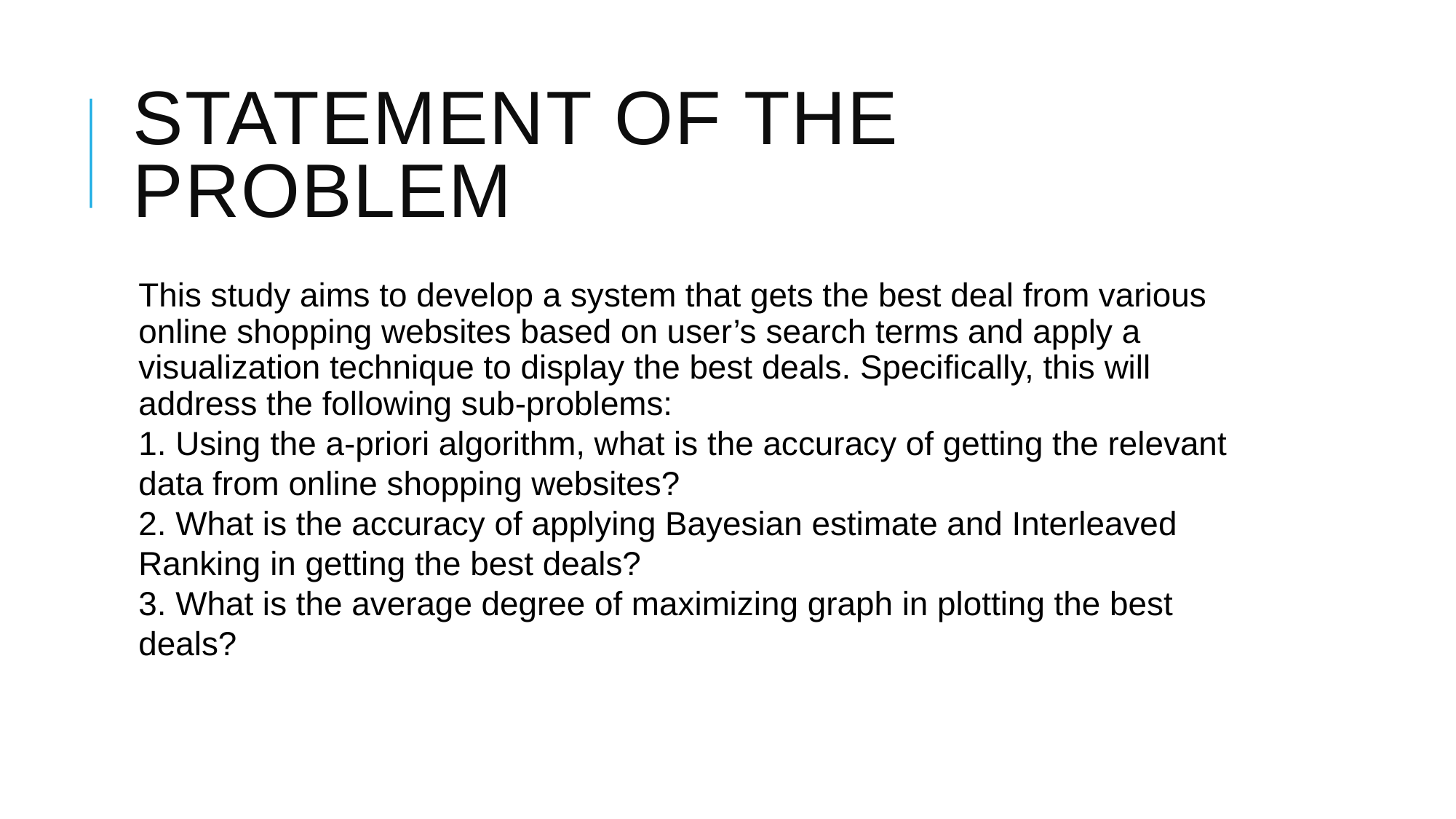

Statement of the Problem
This study aims to develop a system that gets the best deal from various online shopping websites based on user’s search terms and apply a visualization technique to display the best deals. Specifically, this will address the following sub-problems:
1. Using the a-priori algorithm, what is the accuracy of getting the relevant data from online shopping websites?
2. What is the accuracy of applying Bayesian estimate and Interleaved Ranking in getting the best deals?
3. What is the average degree of maximizing graph in plotting the best deals?